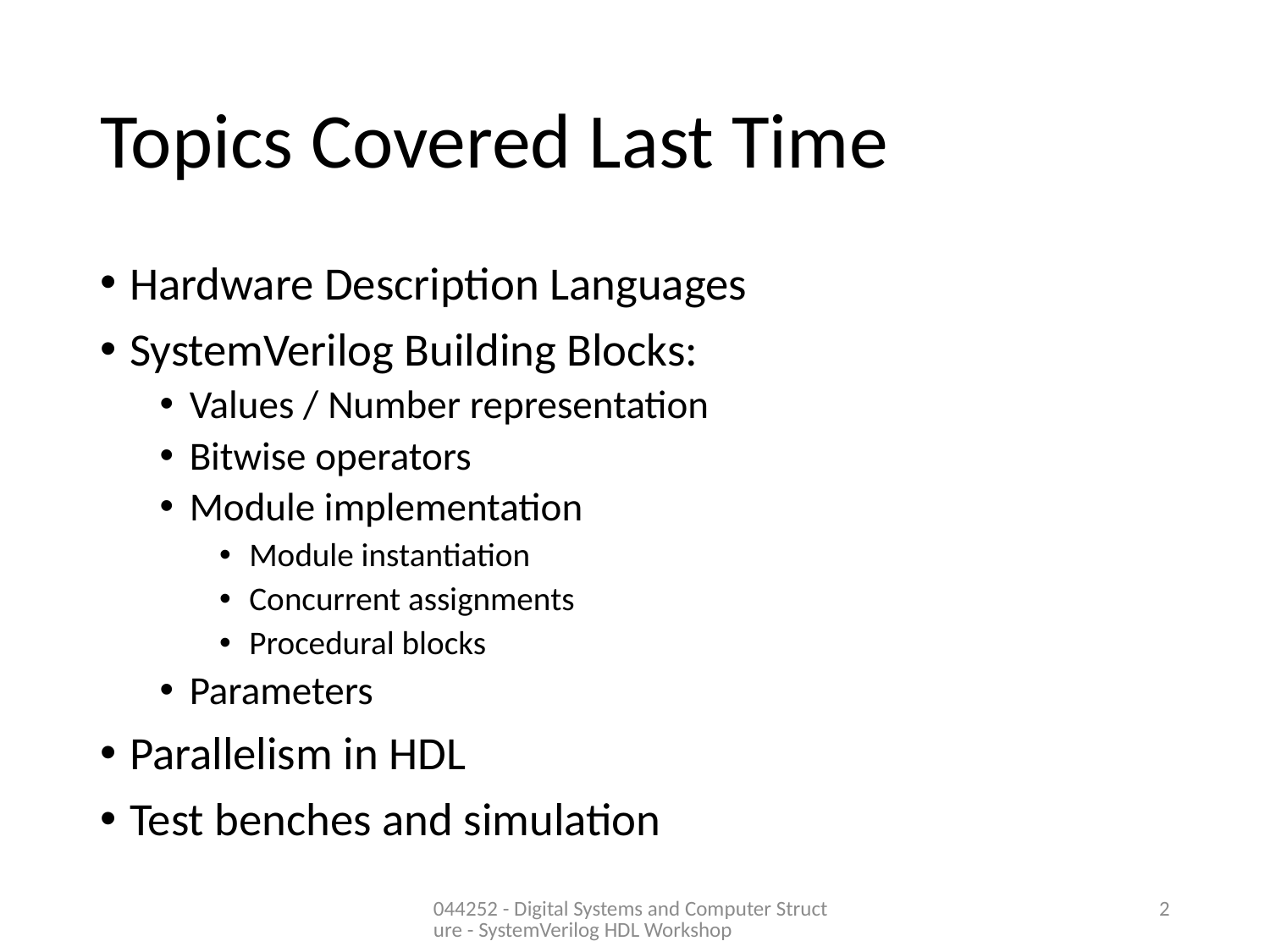

# Topics Covered Last Time
Hardware Description Languages
SystemVerilog Building Blocks:
Values / Number representation
Bitwise operators
Module implementation
Module instantiation
Concurrent assignments
Procedural blocks
Parameters
Parallelism in HDL
Test benches and simulation

044252 - Digital Systems and Computer Structure - SystemVerilog HDL Workshop
2